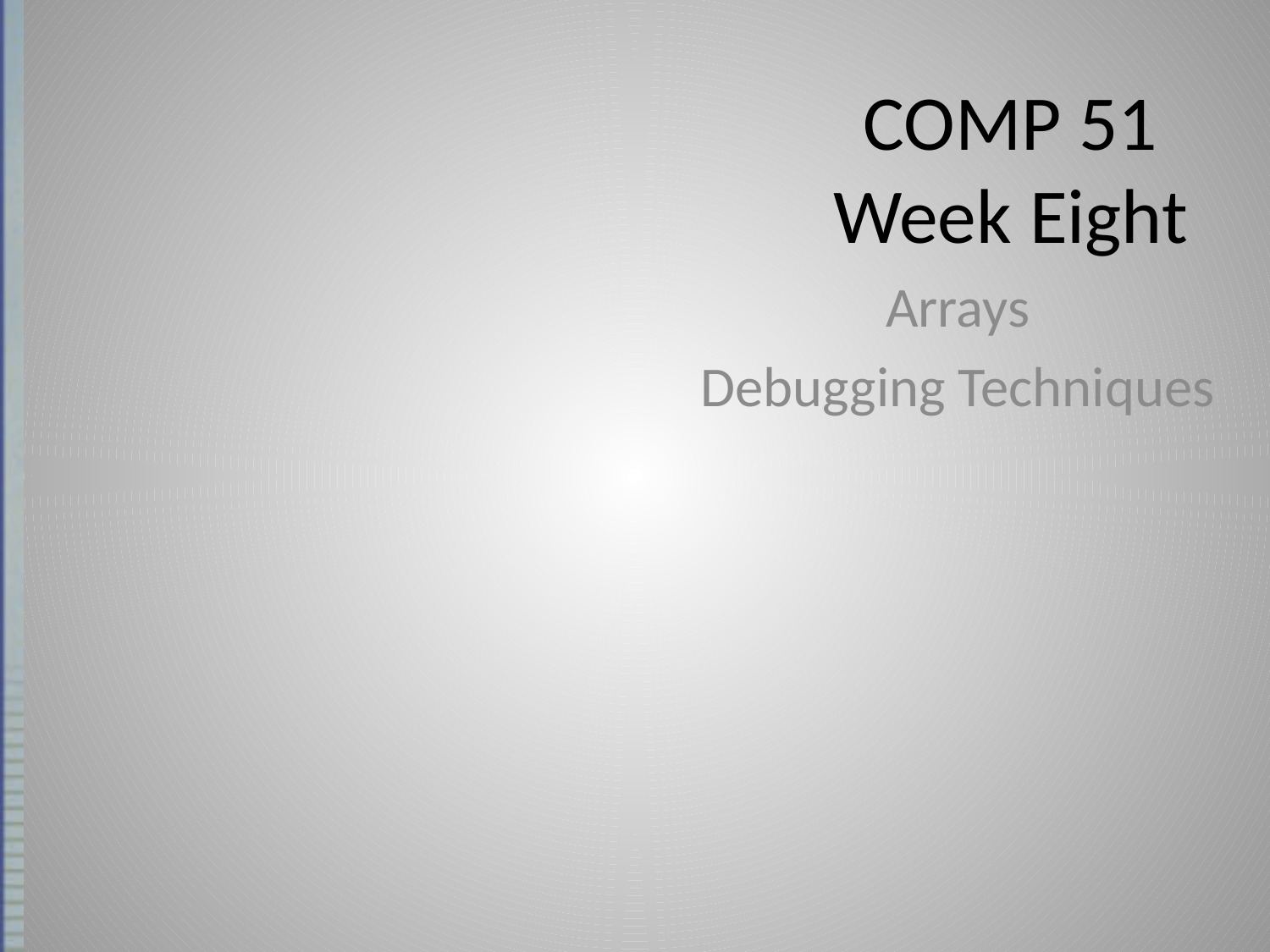

# COMP 51 Week Eight
Arrays
Debugging Techniques